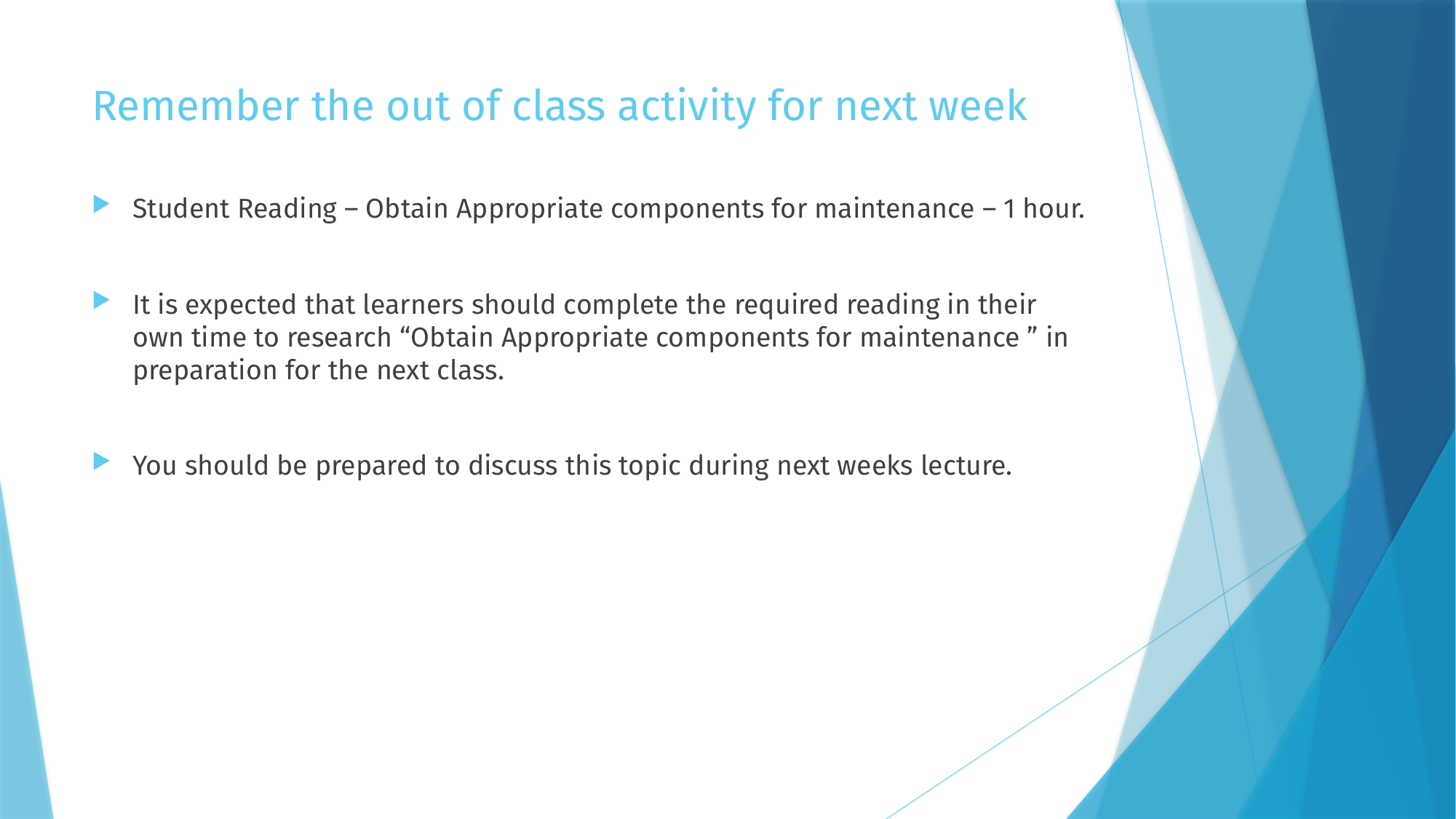

# Remember the out of class activity for next week
Student Reading – Obtain Appropriate components for maintenance – 1 hour.

It is expected that learners should complete the required reading in their own time to research “Obtain Appropriate components for maintenance ” in preparation for the next class.

You should be prepared to discuss this topic during next weeks lecture.